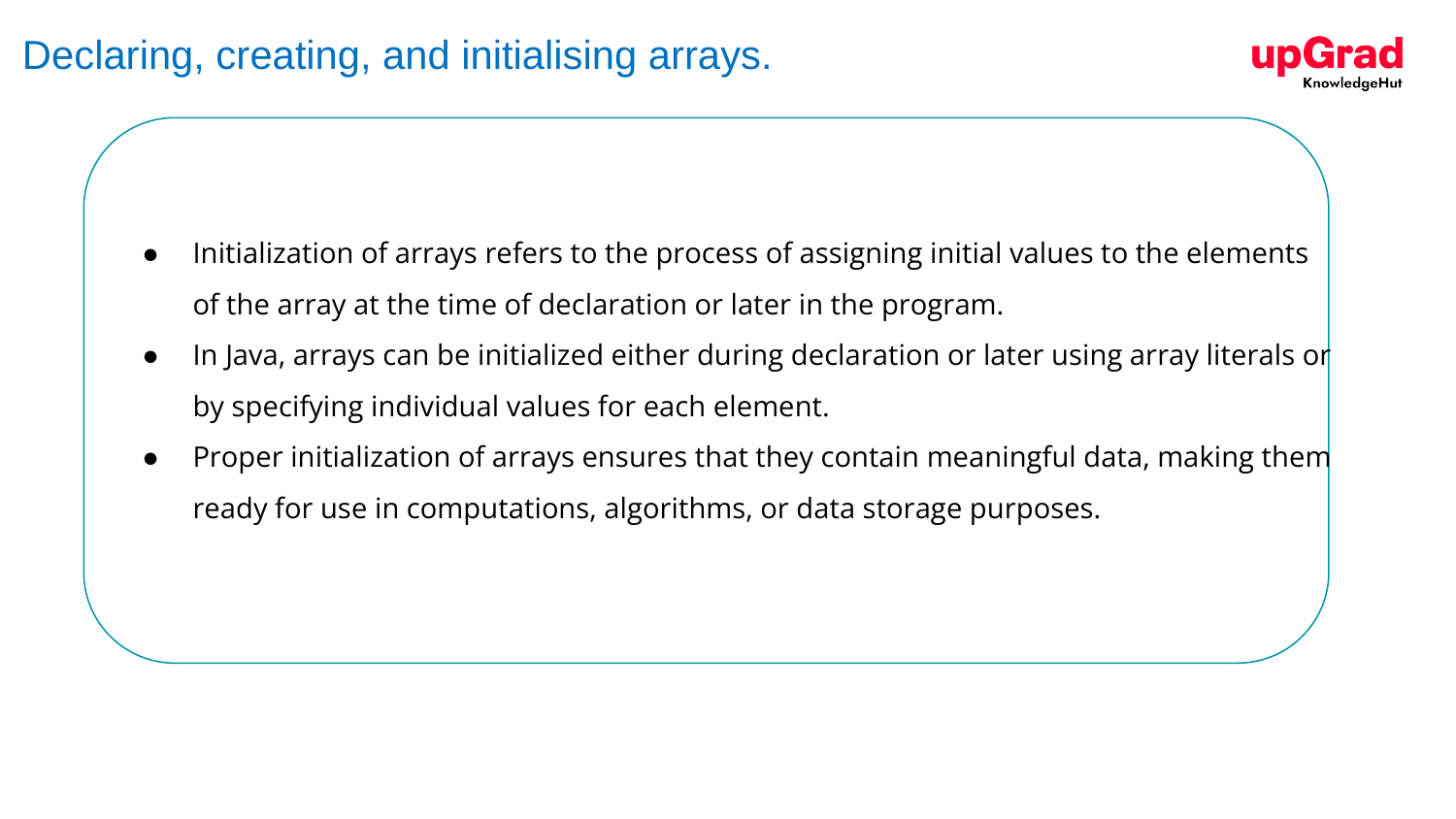

# Declaring, creating, and initialising arrays.

Initialization of arrays refers to the process of assigning initial values to the elements of the array at the time of declaration or later in the program.
In Java, arrays can be initialized either during declaration or later using array literals or by specifying individual values for each element.
Proper initialization of arrays ensures that they contain meaningful data, making them ready for use in computations, algorithms, or data storage purposes.